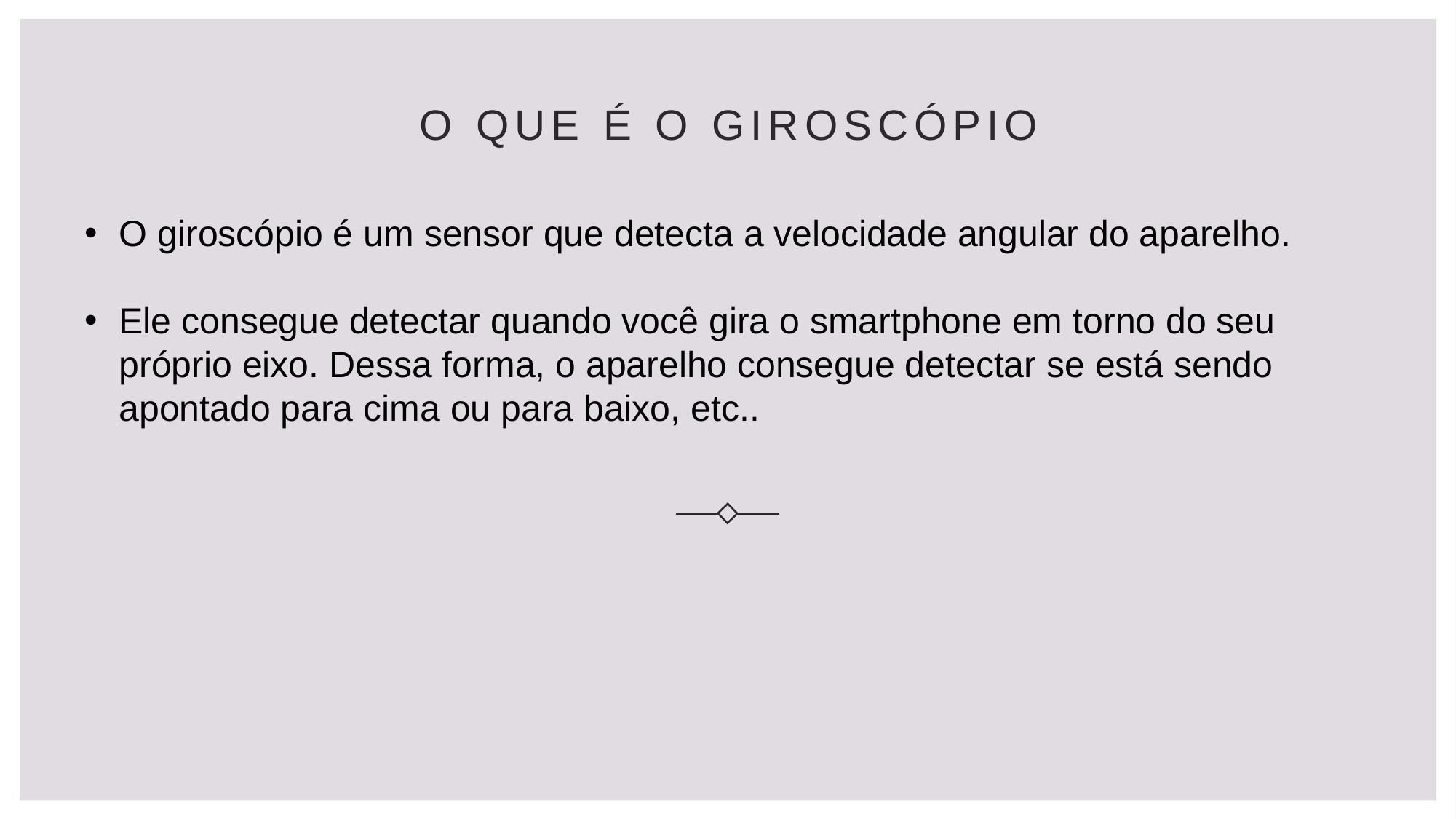

# O que é o giroscópio
O giroscópio é um sensor que detecta a velocidade angular do aparelho.

Ele consegue detectar quando você gira o smartphone em torno do seu próprio eixo. Dessa forma, o aparelho consegue detectar se está sendo apontado para cima ou para baixo, etc..